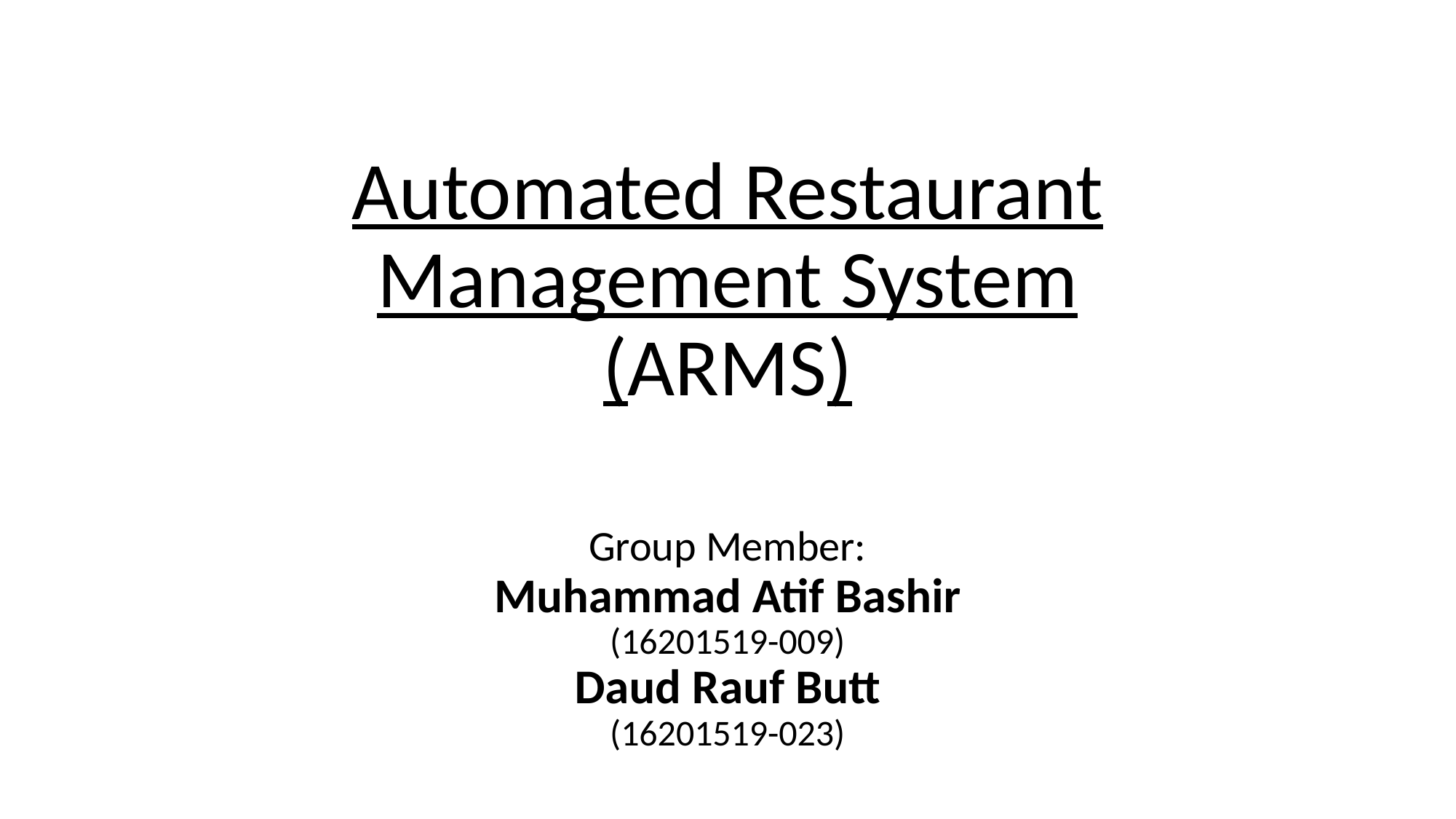

# Automated Restaurant Management System (ARMS)
Group Member:
Muhammad Atif Bashir
(16201519-009)
Daud Rauf Butt
(16201519-023)